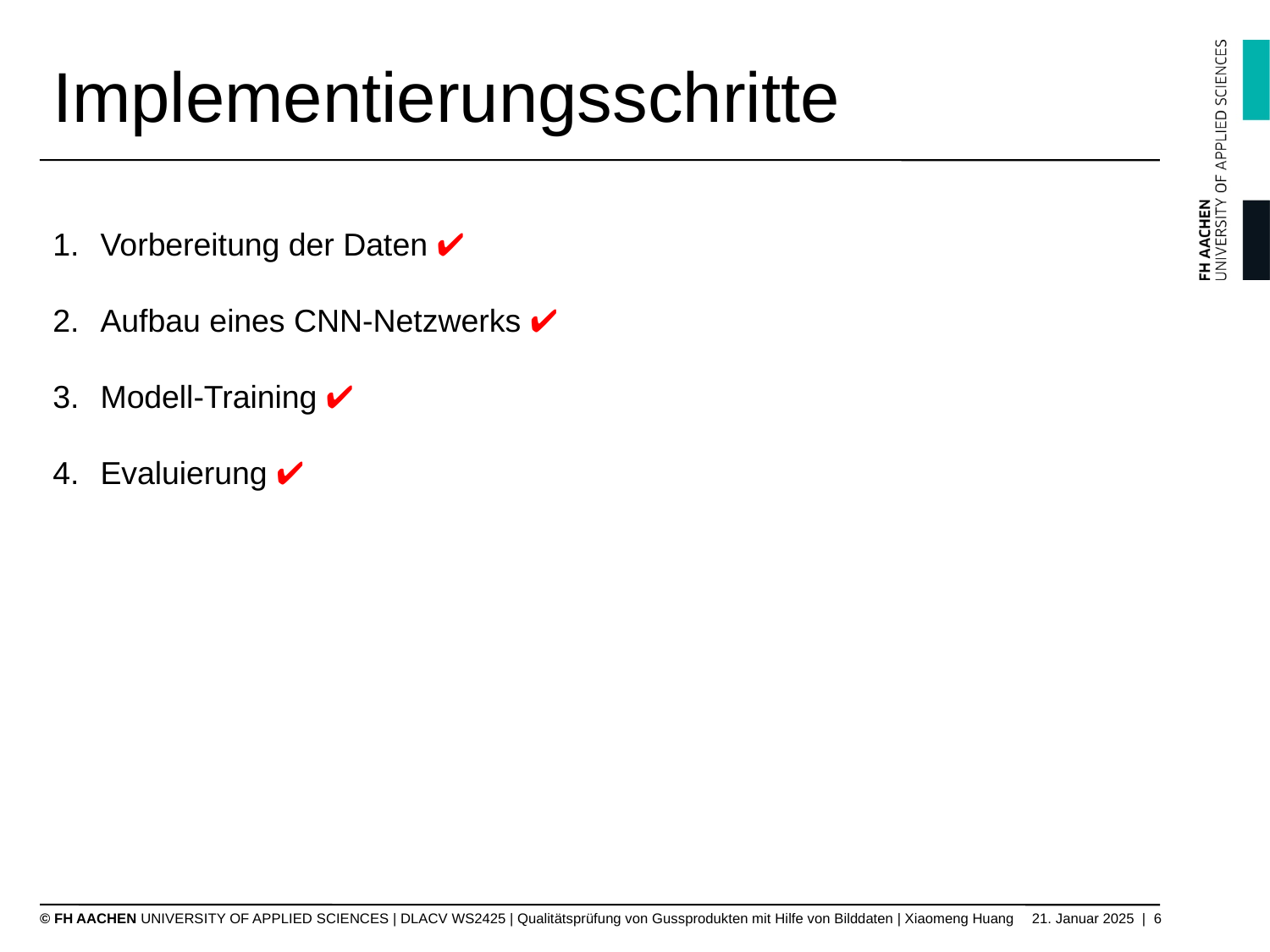

# Implementierungsschritte
Vorbereitung der Daten ✔
Aufbau eines CNN-Netzwerks ✔
Modell-Training ✔
Evaluierung ✔